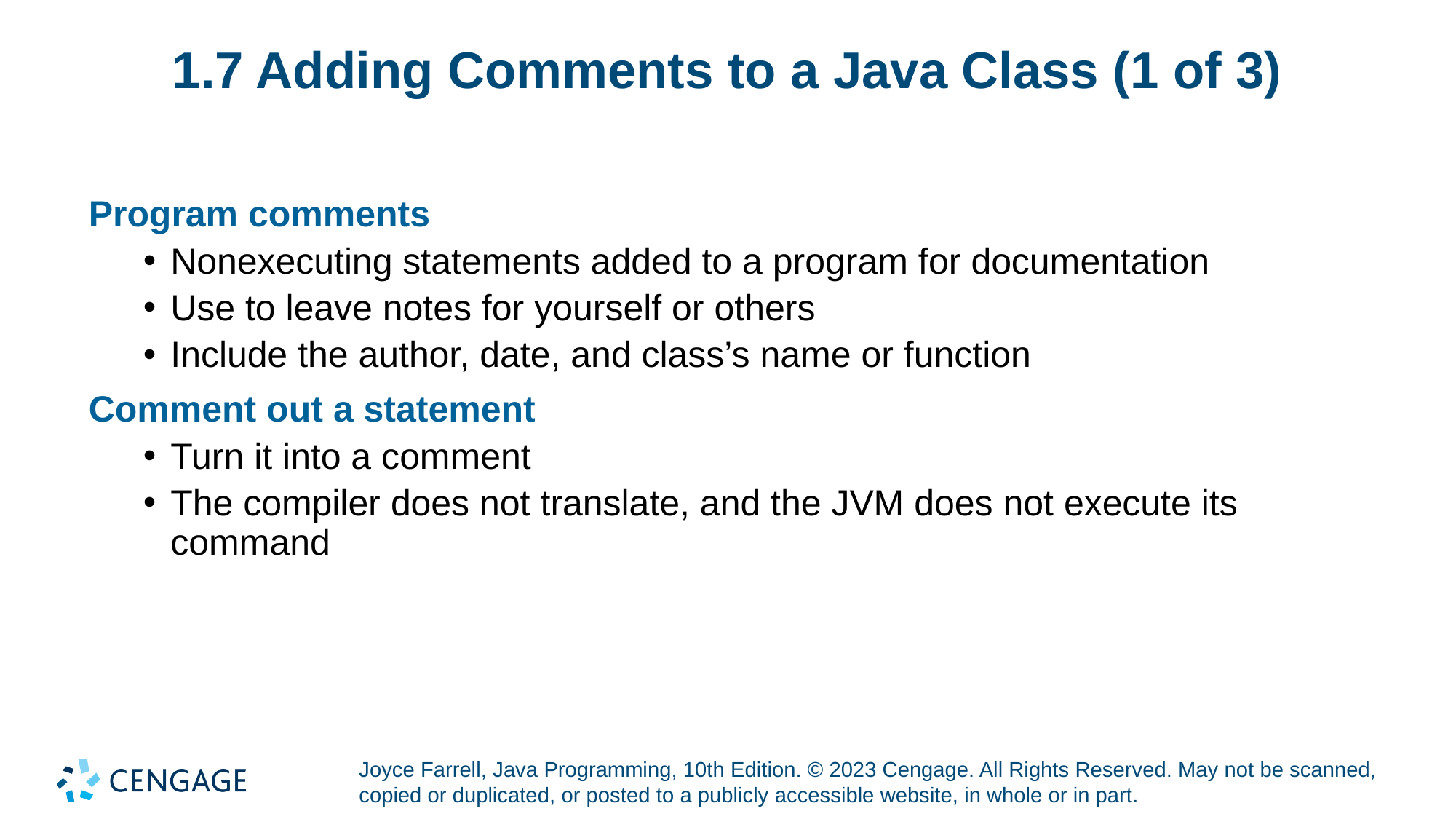

# 1.7 Adding Comments to a Java Class (1 of 3)
Program comments
Nonexecuting statements added to a program for documentation
Use to leave notes for yourself or others
Include the author, date, and class’s name or function
Comment out a statement
Turn it into a comment
The compiler does not translate, and the JVM does not execute its command